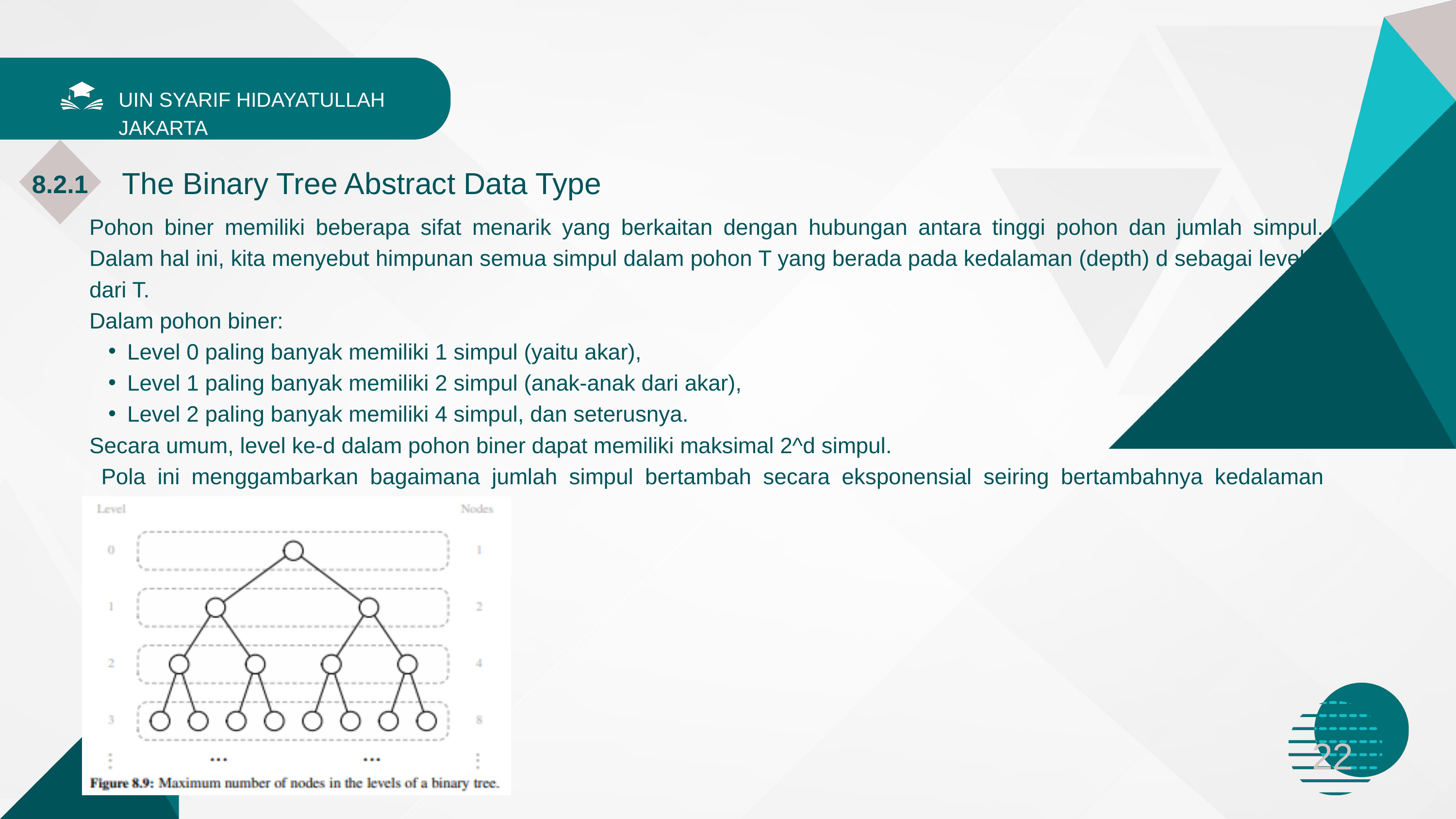

UIN SYARIF HIDAYATULLAH JAKARTA

The Binary Tree Abstract Data Type
8.2.1
Pohon biner memiliki beberapa sifat menarik yang berkaitan dengan hubungan antara tinggi pohon dan jumlah simpul. Dalam hal ini, kita menyebut himpunan semua simpul dalam pohon T yang berada pada kedalaman (depth) d sebagai level d dari T.
Dalam pohon biner:
Level 0 paling banyak memiliki 1 simpul (yaitu akar),
Level 1 paling banyak memiliki 2 simpul (anak-anak dari akar),
Level 2 paling banyak memiliki 4 simpul, dan seterusnya.
Secara umum, level ke-d dalam pohon biner dapat memiliki maksimal 2^d simpul.
 Pola ini menggambarkan bagaimana jumlah simpul bertambah secara eksponensial seiring bertambahnya kedalaman pohon (lihat Gambar 8.9).

22